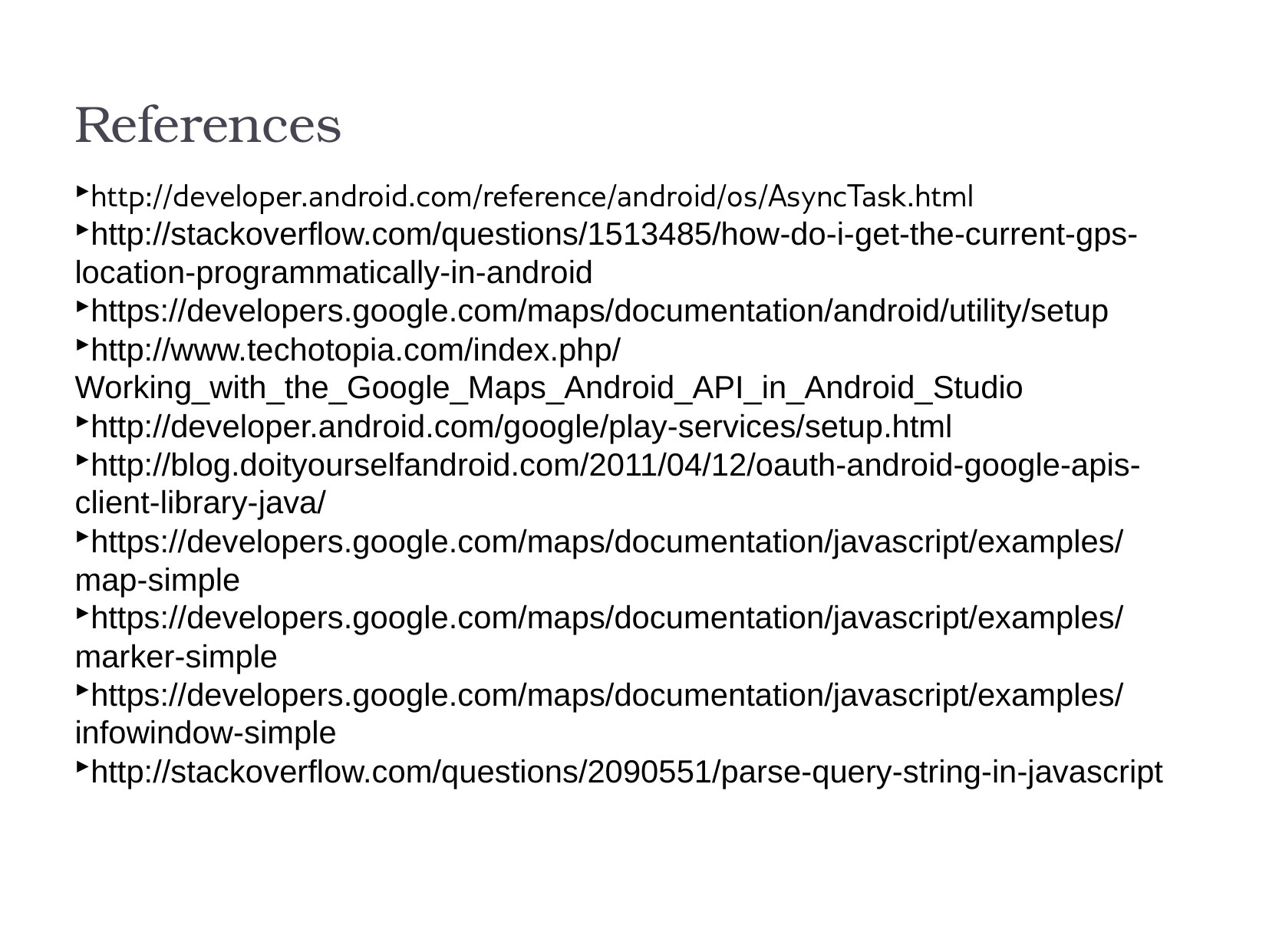

References
http://developer.android.com/reference/android/os/AsyncTask.html
http://stackoverflow.com/questions/1513485/how-do-i-get-the-current-gps-location-programmatically-in-android
https://developers.google.com/maps/documentation/android/utility/setup
http://www.techotopia.com/index.php/Working_with_the_Google_Maps_Android_API_in_Android_Studio
http://developer.android.com/google/play-services/setup.html
http://blog.doityourselfandroid.com/2011/04/12/oauth-android-google-apis-client-library-java/
https://developers.google.com/maps/documentation/javascript/examples/map-simple
https://developers.google.com/maps/documentation/javascript/examples/marker-simple
https://developers.google.com/maps/documentation/javascript/examples/infowindow-simple
http://stackoverflow.com/questions/2090551/parse-query-string-in-javascript